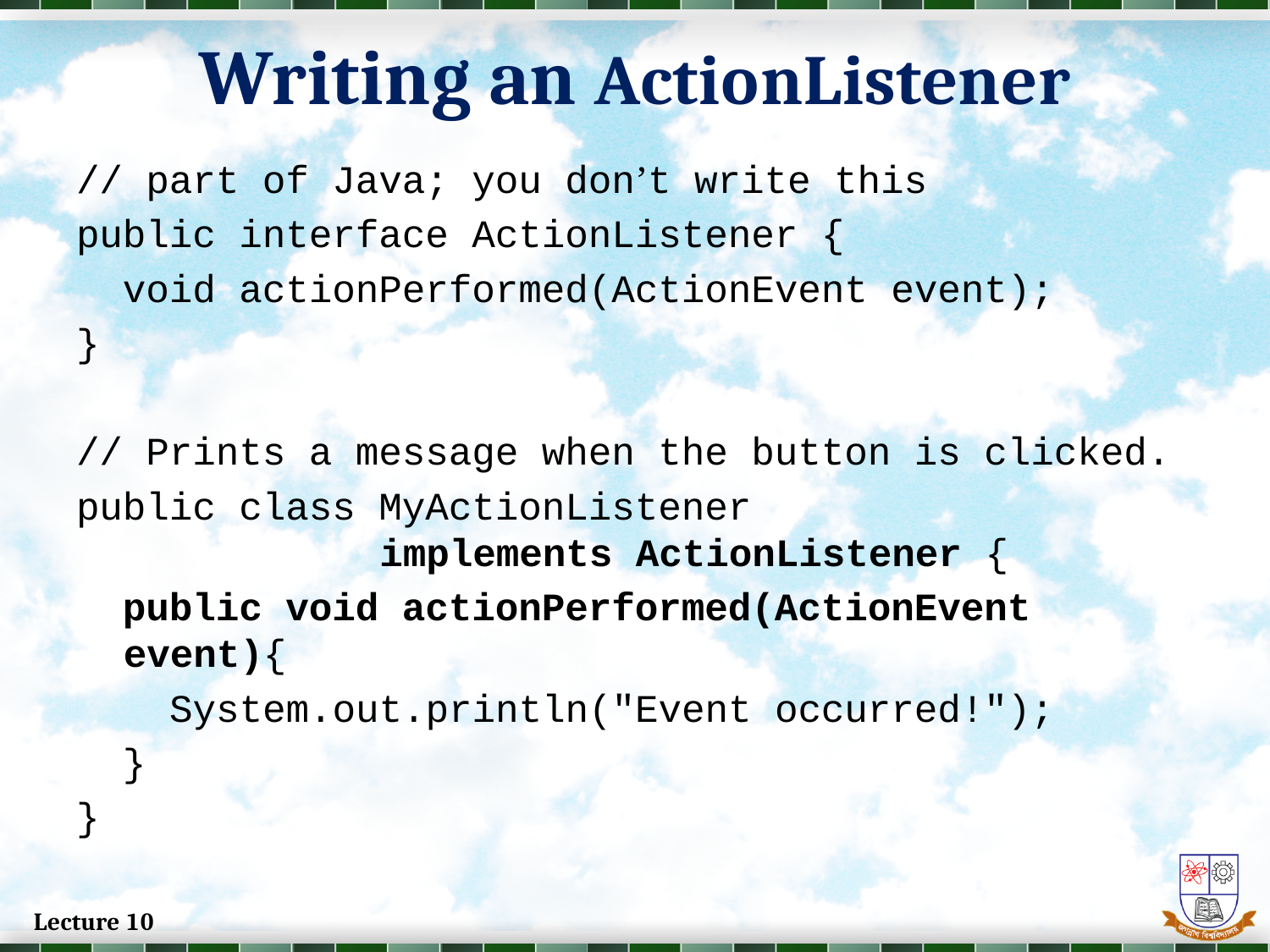

# Writing an ActionListener
// part of Java; you don’t write this
public interface ActionListener {
  void actionPerformed(ActionEvent event);
}

// Prints a message when the button is clicked.
public class MyActionListener
           implements ActionListener {
  public void actionPerformed(ActionEvent event){
    System.out.println("Event occurred!");
  }
}